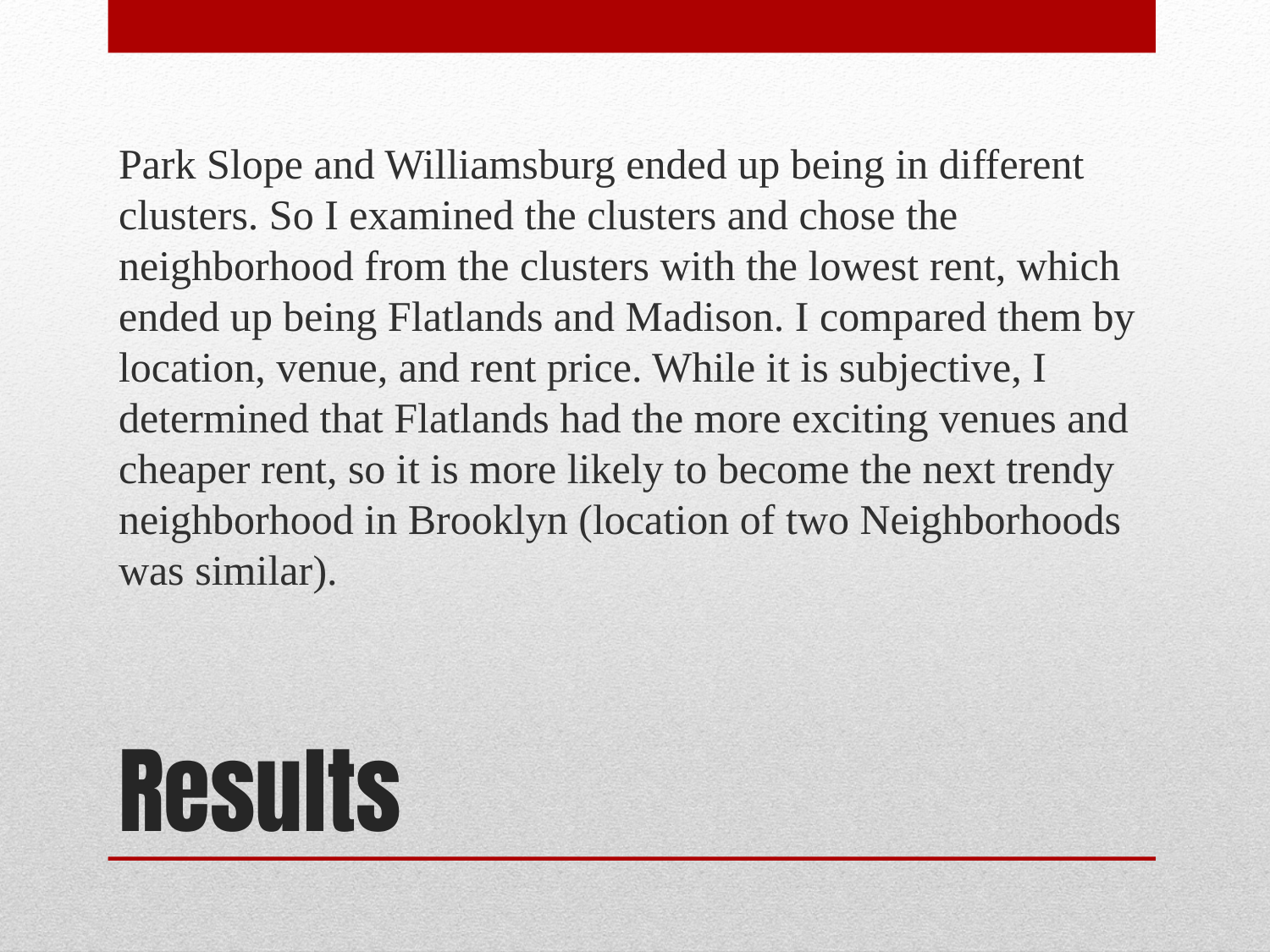

Park Slope and Williamsburg ended up being in different clusters. So I examined the clusters and chose the neighborhood from the clusters with the lowest rent, which ended up being Flatlands and Madison. I compared them by location, venue, and rent price. While it is subjective, I determined that Flatlands had the more exciting venues and cheaper rent, so it is more likely to become the next trendy neighborhood in Brooklyn (location of two Neighborhoods was similar).
# Results